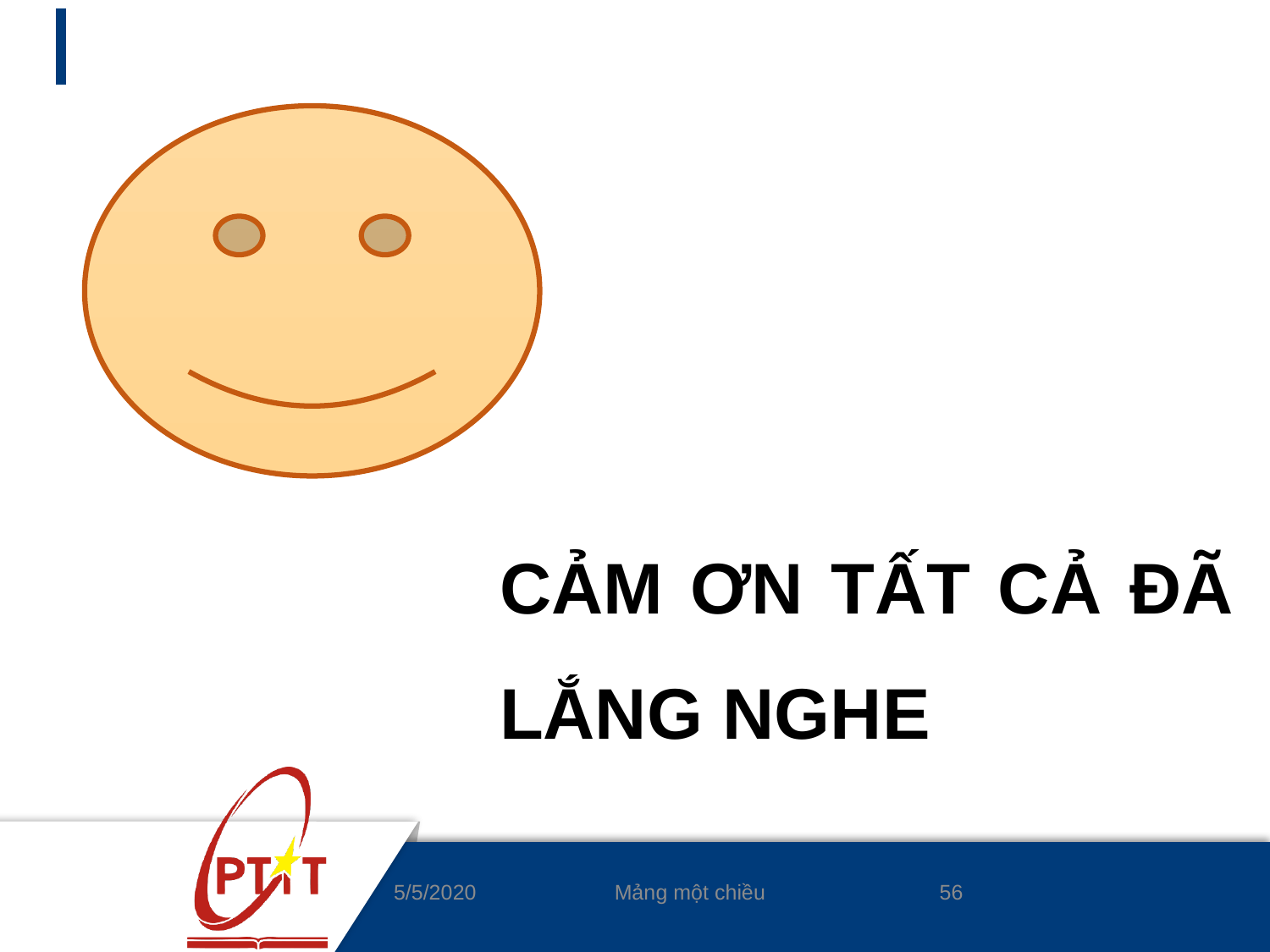

CẢM ƠN TẤT CẢ ĐÃ LẮNG NGHE
56
5/5/2020
Mảng một chiều